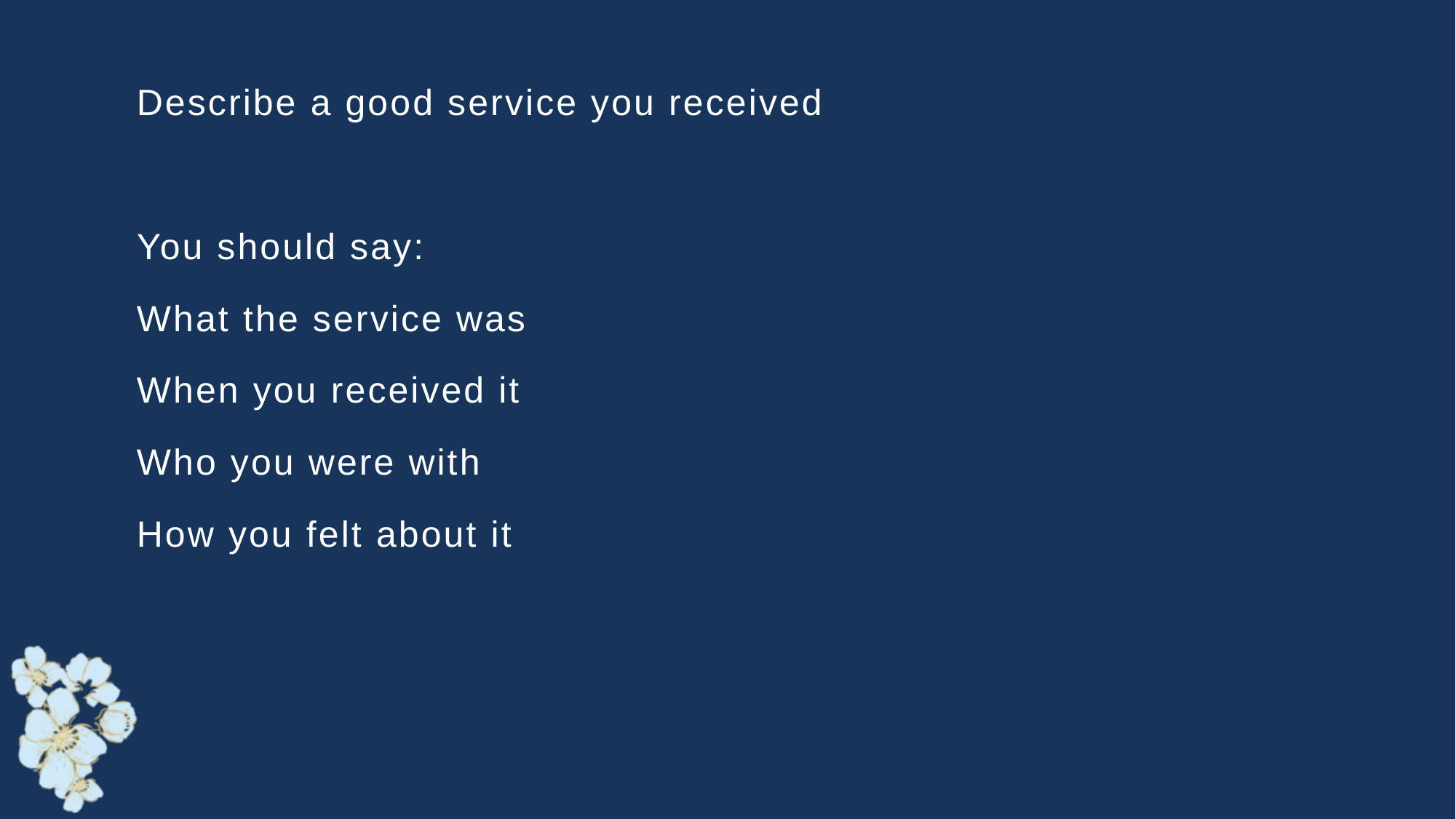

Describe a good service you received

You should say:
What the service was
When you received it
Who you were with
How you felt about it